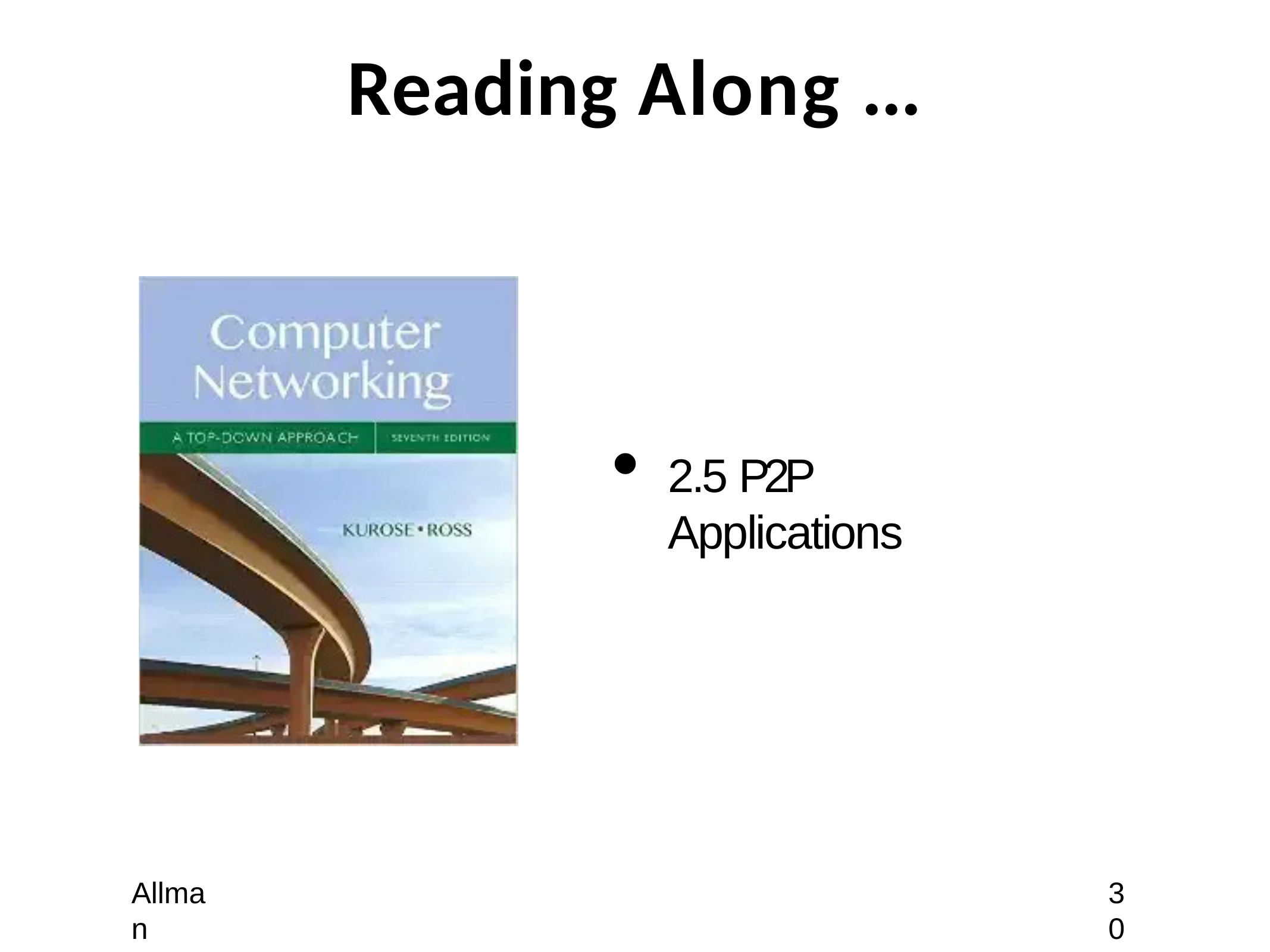

# Reading Along ...

2.5 P2P Applications
Allman
30